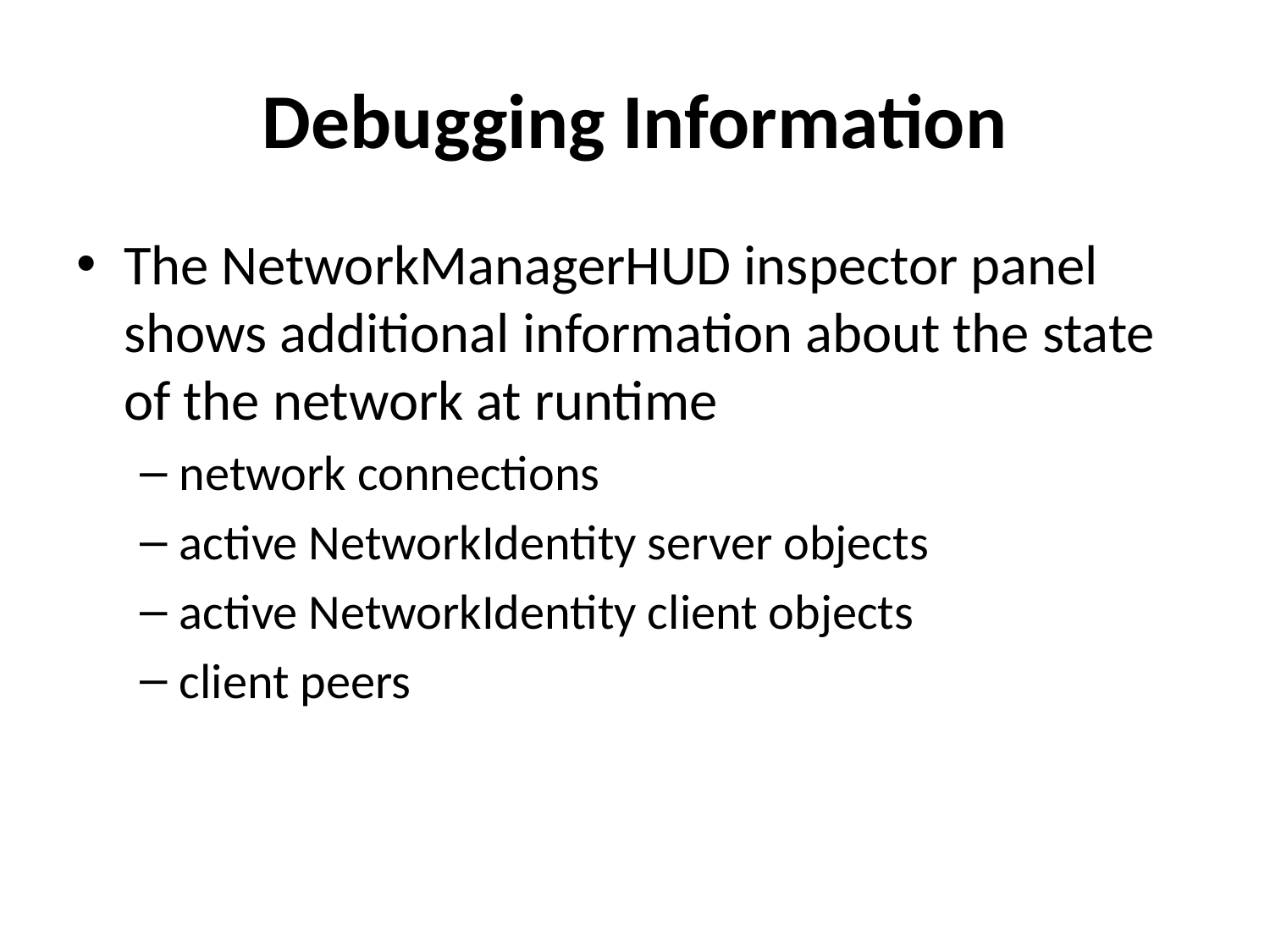

# Debugging Information
The NetworkManagerHUD inspector panel shows additional information about the state of the network at runtime
network connections
active NetworkIdentity server objects
active NetworkIdentity client objects
client peers